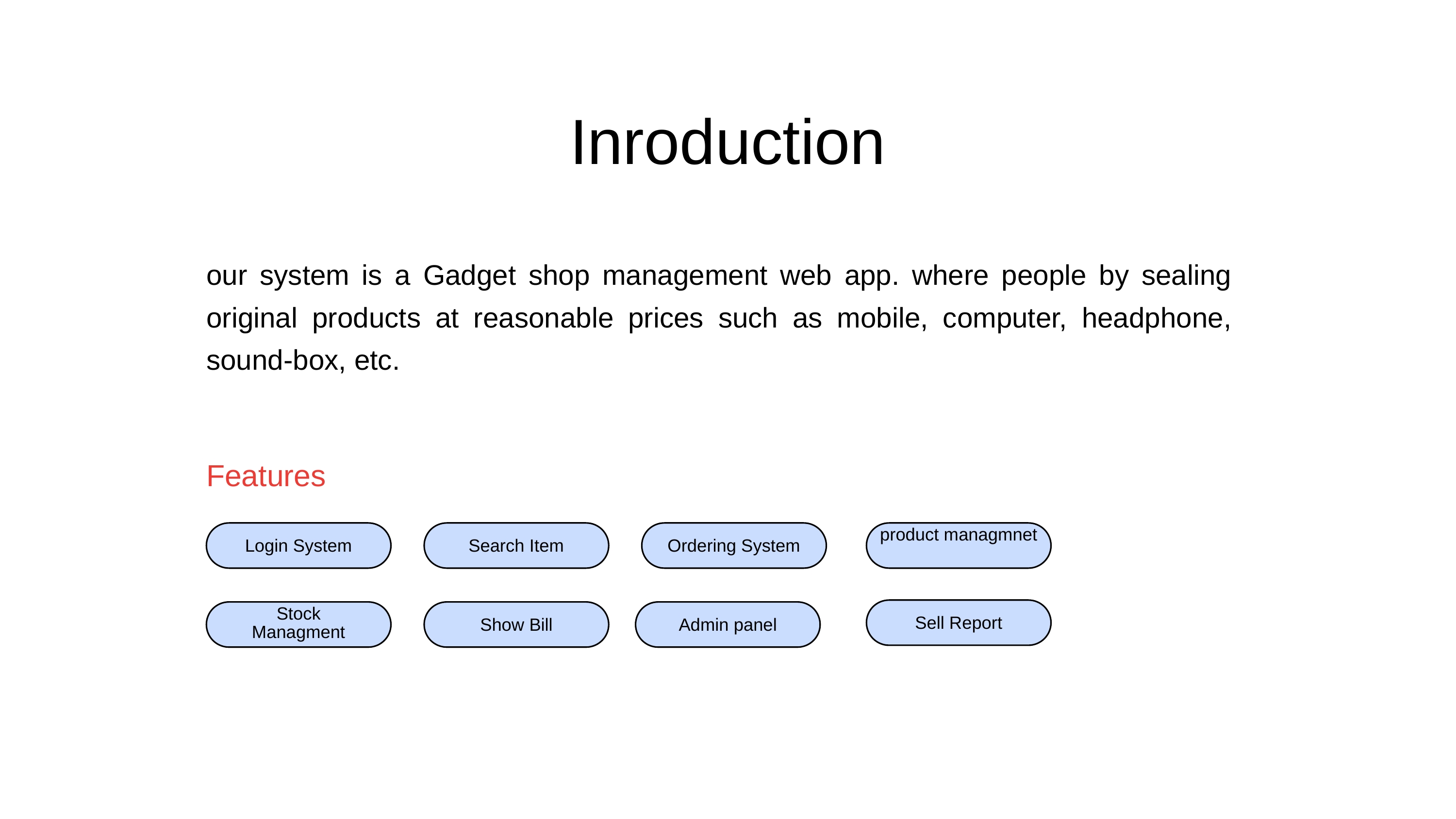

Inroduction
our system is a Gadget shop management web app. where people by sealing original products at reasonable prices such as mobile, computer, headphone, sound-box, etc.
Features

product managmnet
Login System
Search Item
Ordering System

Stock Managment
Sell Report
Show Bill
Admin panel